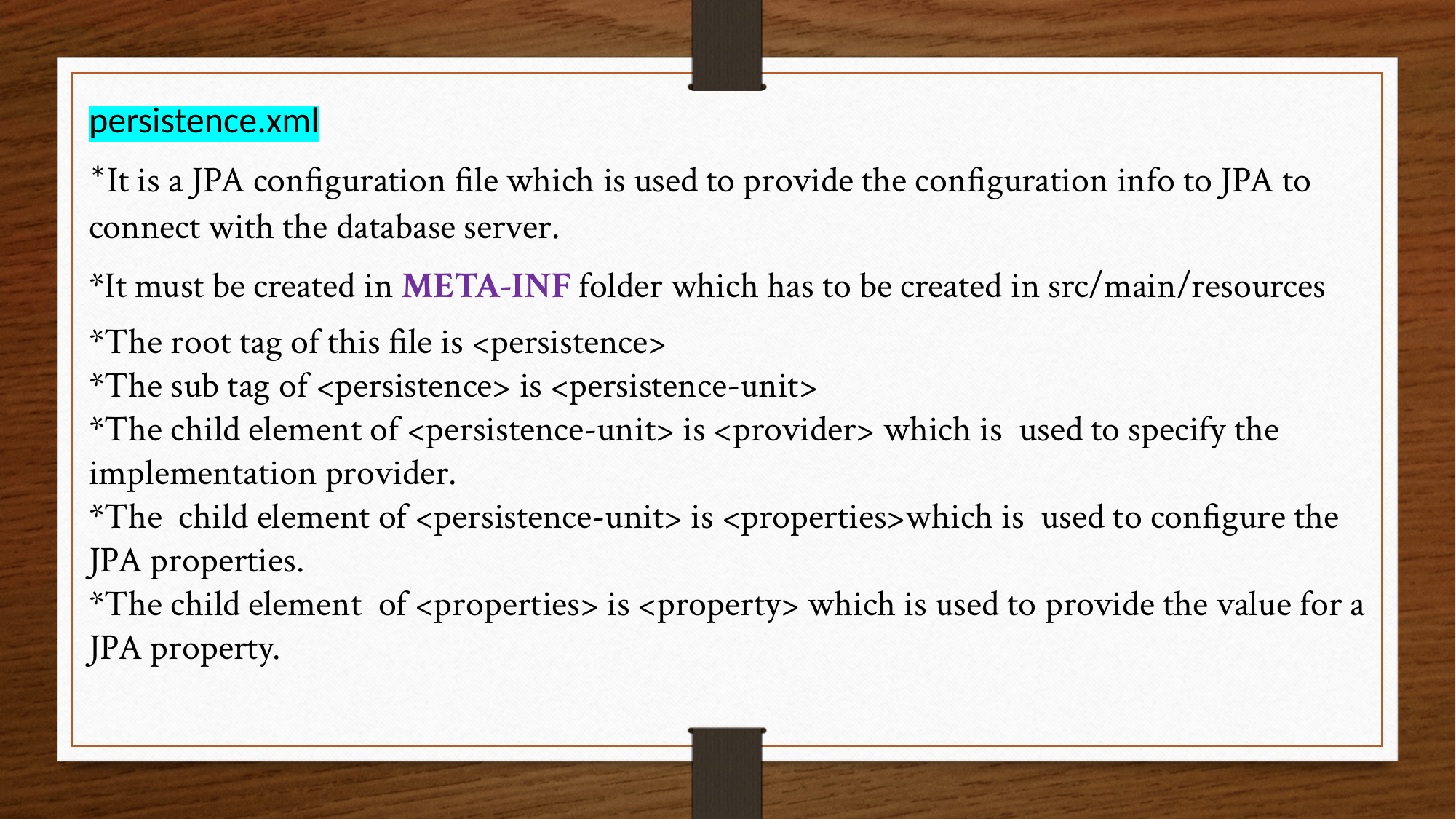

persistence.xml
*It is a JPA configuration file which is used to provide the configuration info to JPA to connect with the database server.
*It must be created in META-INF folder which has to be created in src/main/resources
*The root tag of this file is <persistence>
*The sub tag of <persistence> is <persistence-unit>
*The child element of <persistence-unit> is <provider> which is  used to specify the implementation provider.
*The  child element of <persistence-unit> is <properties>which is  used to configure the JPA properties.
*The child element  of <properties> is <property> which is used to provide the value for a JPA property.